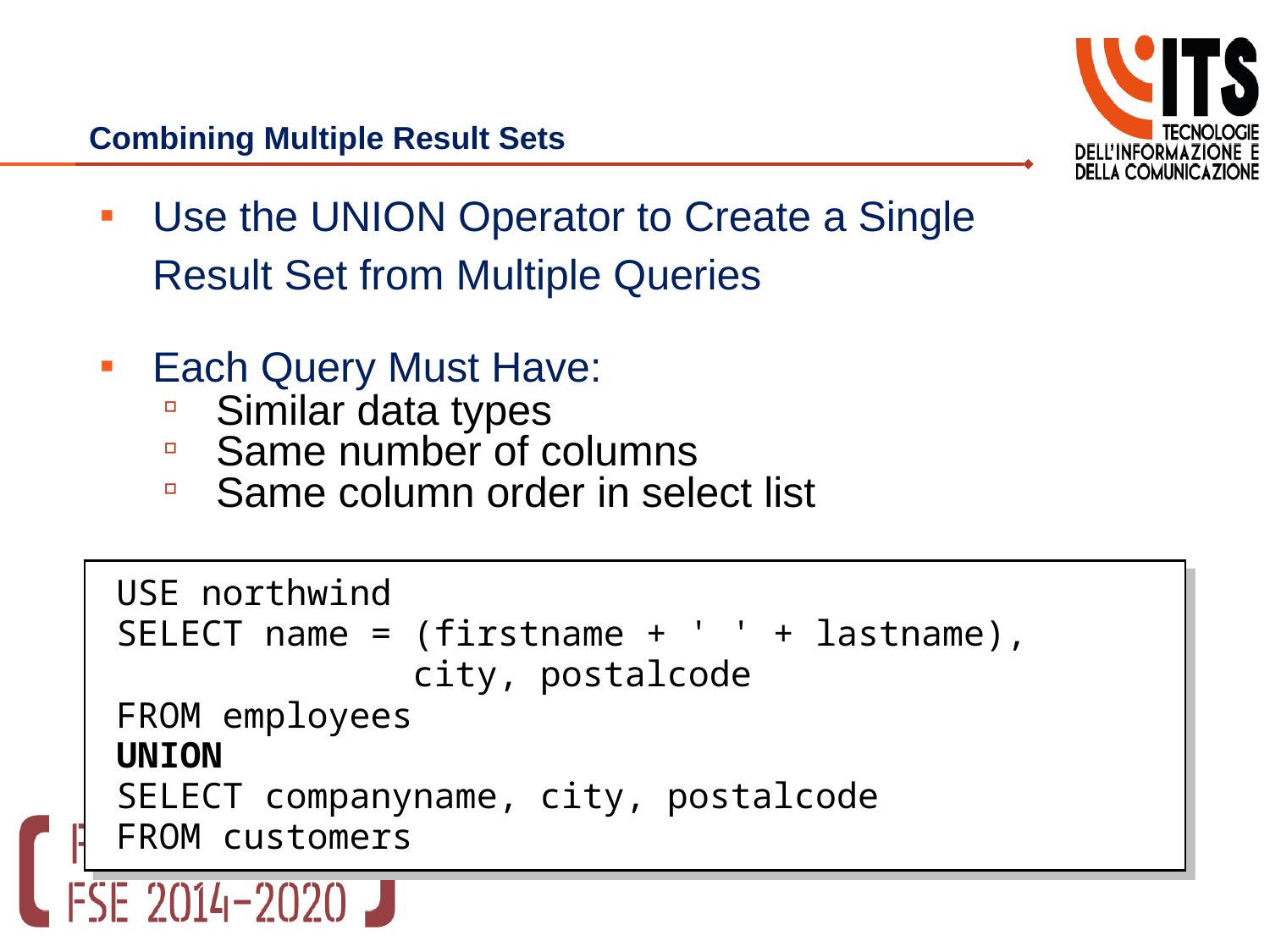

# Combining Multiple Result Sets
Use the UNION Operator to Create a Single Result Set from Multiple Queries
Each Query Must Have:
Similar data types
Same number of columns
Same column order in select list

USE northwind
SELECT name = (firstname + ' ' + lastname),
              city, postalcode
FROM employees
UNION
SELECT companyname, city, postalcode
FROM customers